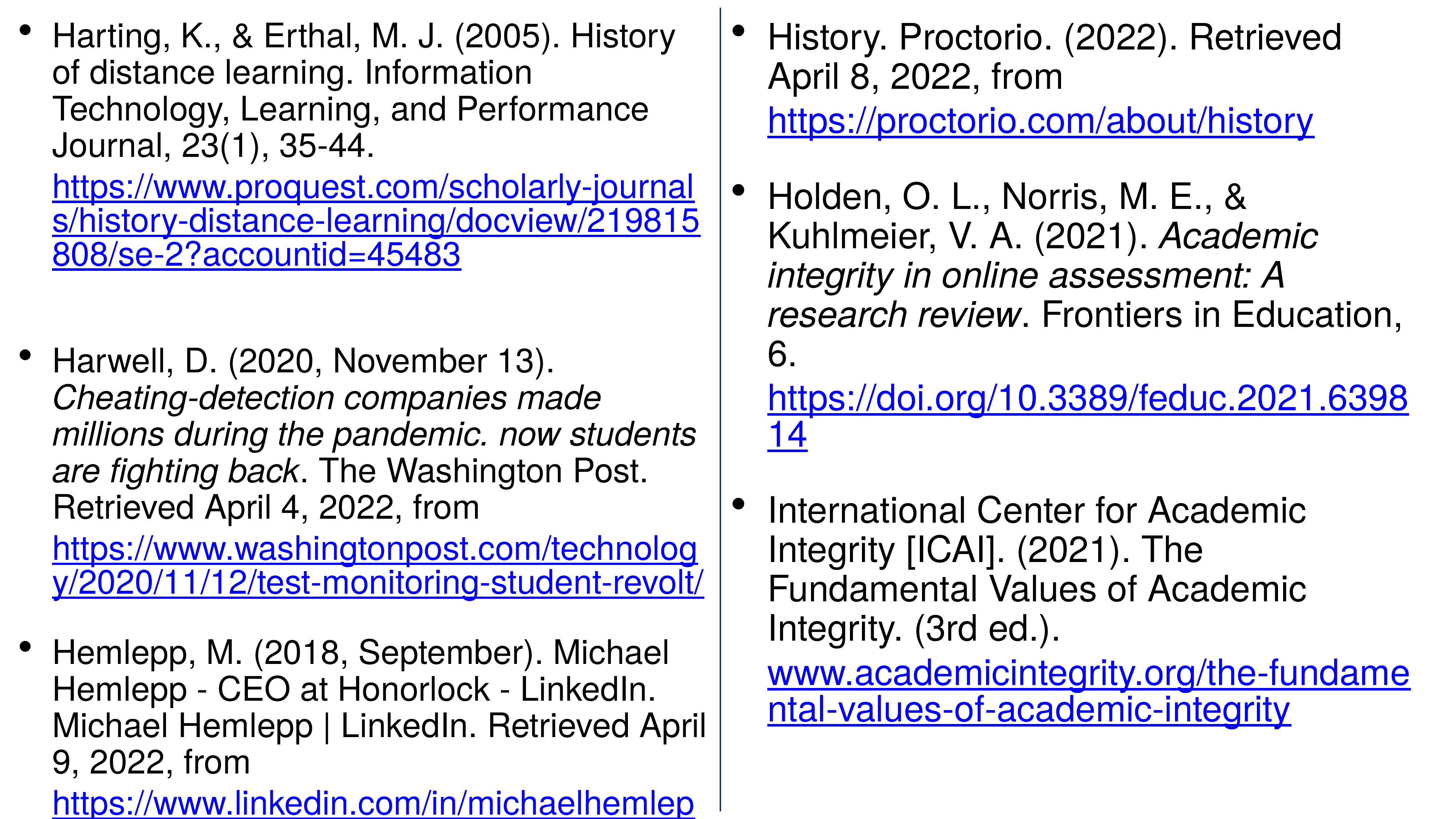

Harting, K., & Erthal, M. J. (2005). History of distance learning. Information Technology, Learning, and Performance Journal, 23(1), 35-44. https://www.proquest.com/scholarly-journals/history-distance-learning/docview/219815808/se-2?accountid=45483
Harwell, D. (2020, November 13). Cheating-detection companies made millions during the pandemic. now students are fighting back. The Washington Post. Retrieved April 4, 2022, from https://www.washingtonpost.com/technology/2020/11/12/test-monitoring-student-revolt/
Hemlepp, M. (2018, September). Michael Hemlepp - CEO at Honorlock - LinkedIn. Michael Hemlepp | LinkedIn. Retrieved April 9, 2022, from https://www.linkedin.com/in/michaelhemlepp
History. Proctorio. (2022). Retrieved April 8, 2022, from https://proctorio.com/about/history
Holden, O. L., Norris, M. E., & Kuhlmeier, V. A. (2021). Academic integrity in online assessment: A research review. Frontiers in Education, 6. https://doi.org/10.3389/feduc.2021.639814
International Center for Academic Integrity [ICAI]. (2021). The Fundamental Values of Academic Integrity. (3rd ed.). www.academicintegrity.org/the-fundamental-values-of-academic-integrity